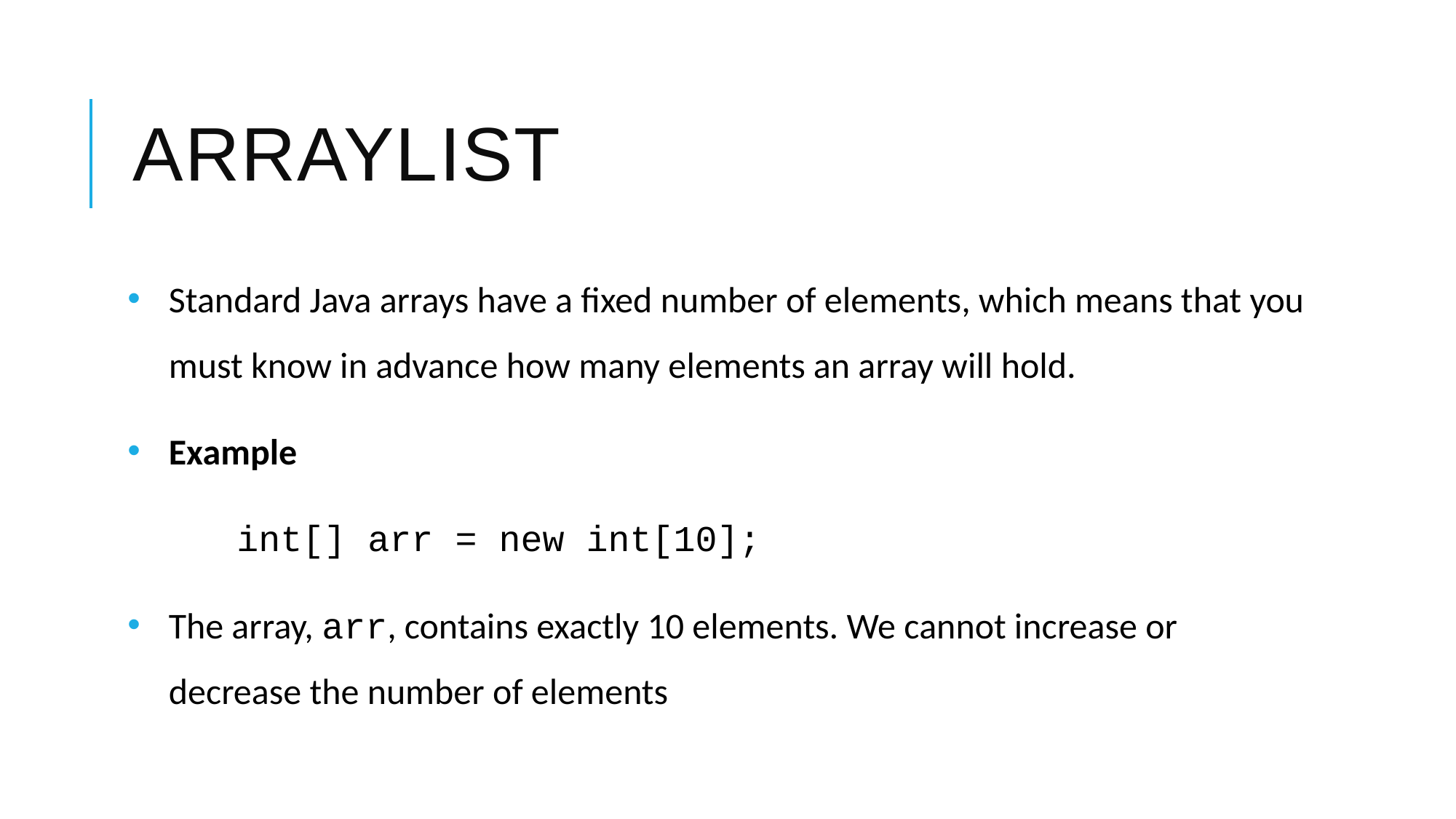

# ArrayList
Standard Java arrays have a fixed number of elements, which means that you must know in advance how many elements an array will hold.
Example
	int[] arr = new int[10];
The array, arr, contains exactly 10 elements. We cannot increase or decrease the number of elements